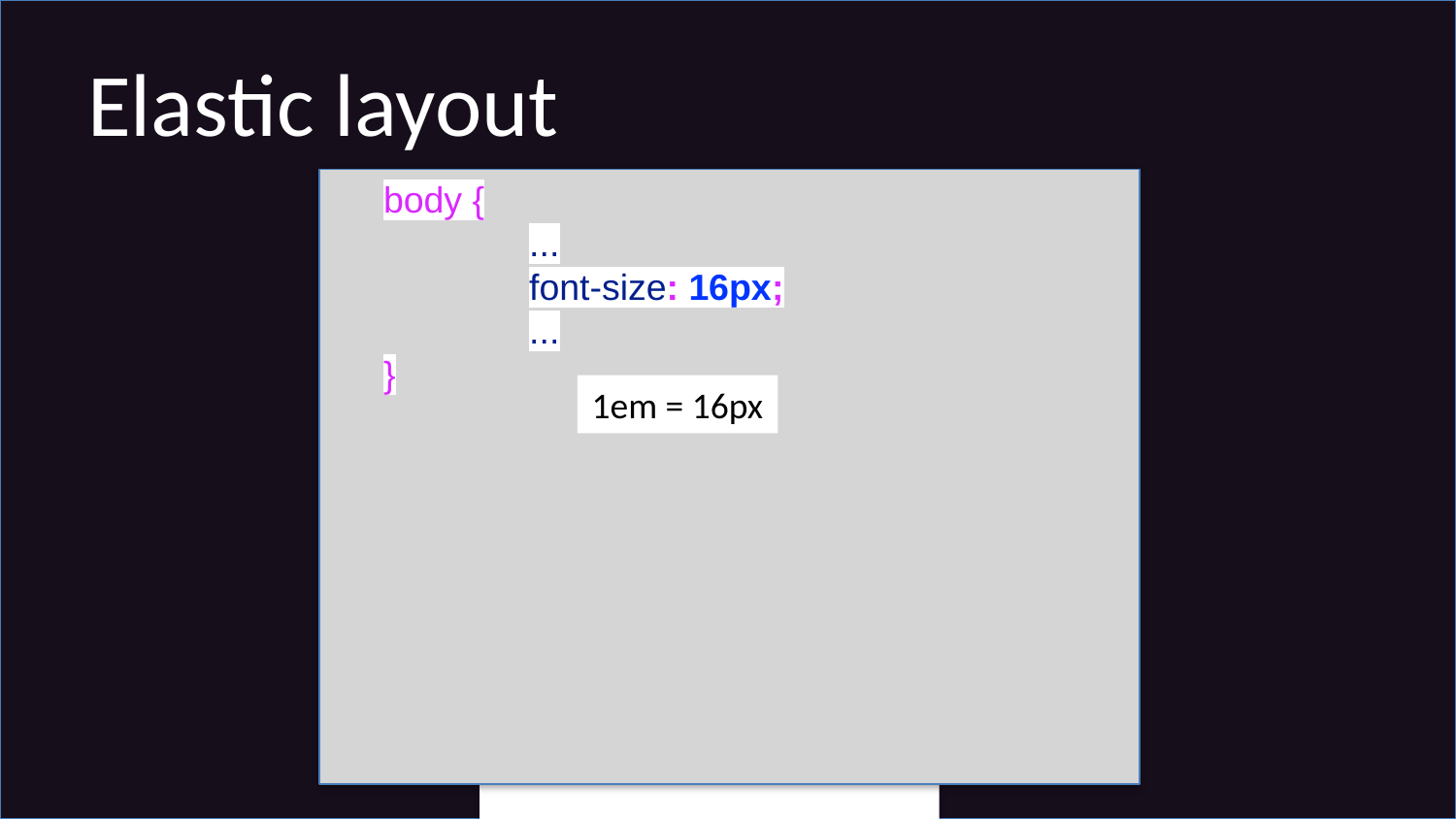

# Elastic layout

body {
	...
	font-size: 16px;
	...
}
em
1em = 16px